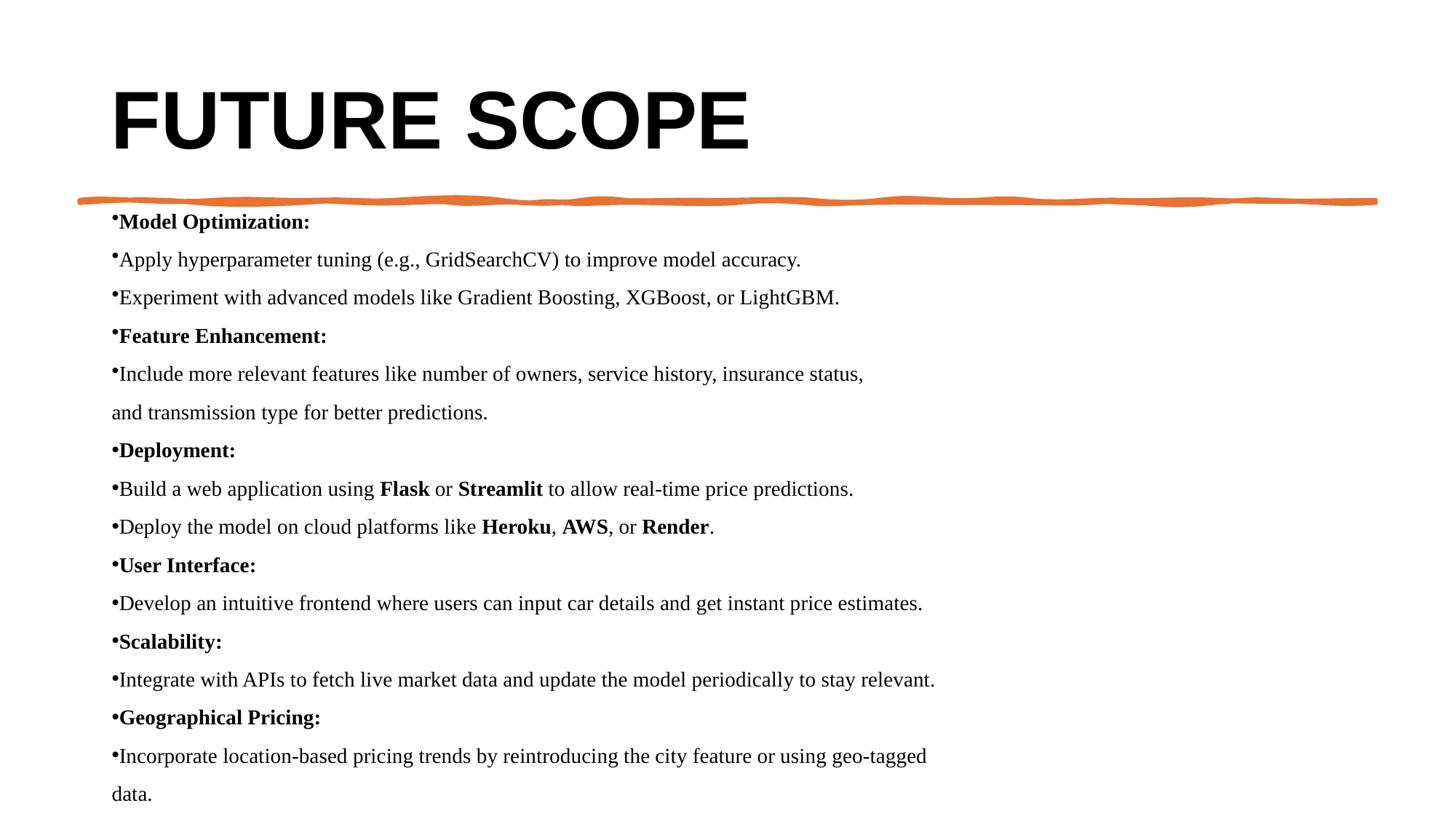

# Future scope

Model Optimization:
Apply hyperparameter tuning (e.g., GridSearchCV) to improve model accuracy.
Experiment with advanced models like Gradient Boosting, XGBoost, or LightGBM.
Feature Enhancement:
Include more relevant features like number of owners, service history, insurance status,
and transmission type for better predictions.
Deployment:
Build a web application using Flask or Streamlit to allow real-time price predictions.
Deploy the model on cloud platforms like Heroku, AWS, or Render.
User Interface:
Develop an intuitive frontend where users can input car details and get instant price estimates.
Scalability:
Integrate with APIs to fetch live market data and update the model periodically to stay relevant.
Geographical Pricing:
Incorporate location-based pricing trends by reintroducing the city feature or using geo-tagged data.